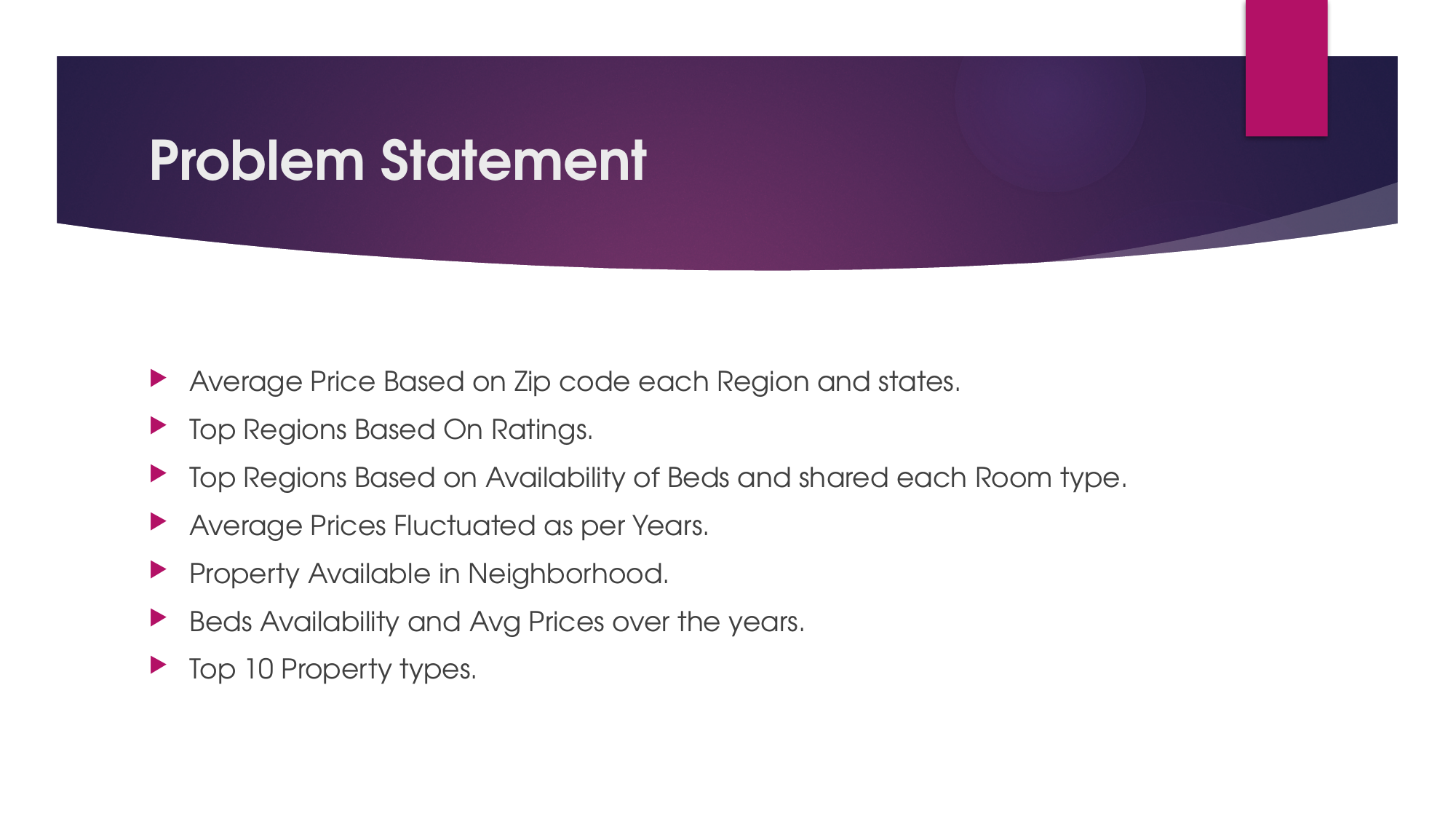

# Problem Statement

Average Price Based on Zip code each Region and states.
Top Regions Based On Ratings.
Top Regions Based on Availability of Beds and shared each Room type.
Average Prices Fluctuated as per Years.
Property Available in Neighborhood.
Beds Availability and Avg Prices over the years.
Top 10 Property types.